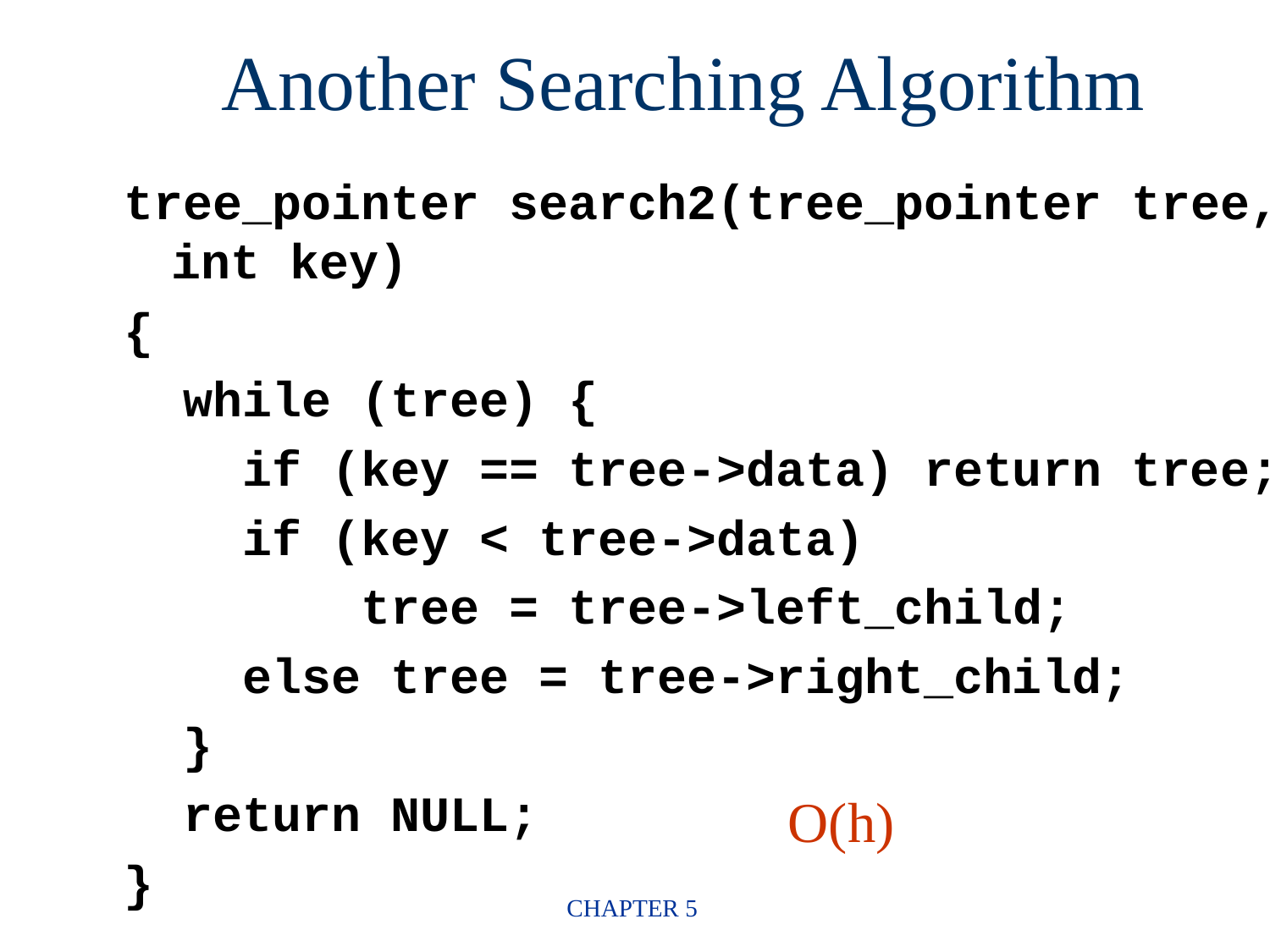

Another Searching Algorithm
tree_pointer search2(tree_pointer tree, int key)
{
  while (tree) {
    if (key == tree->data) return tree;
    if (key < tree->data)
        tree = tree->left_child;
    else tree = tree->right_child;
  }
  return NULL;
}
O(h)
CHAPTER 5
62